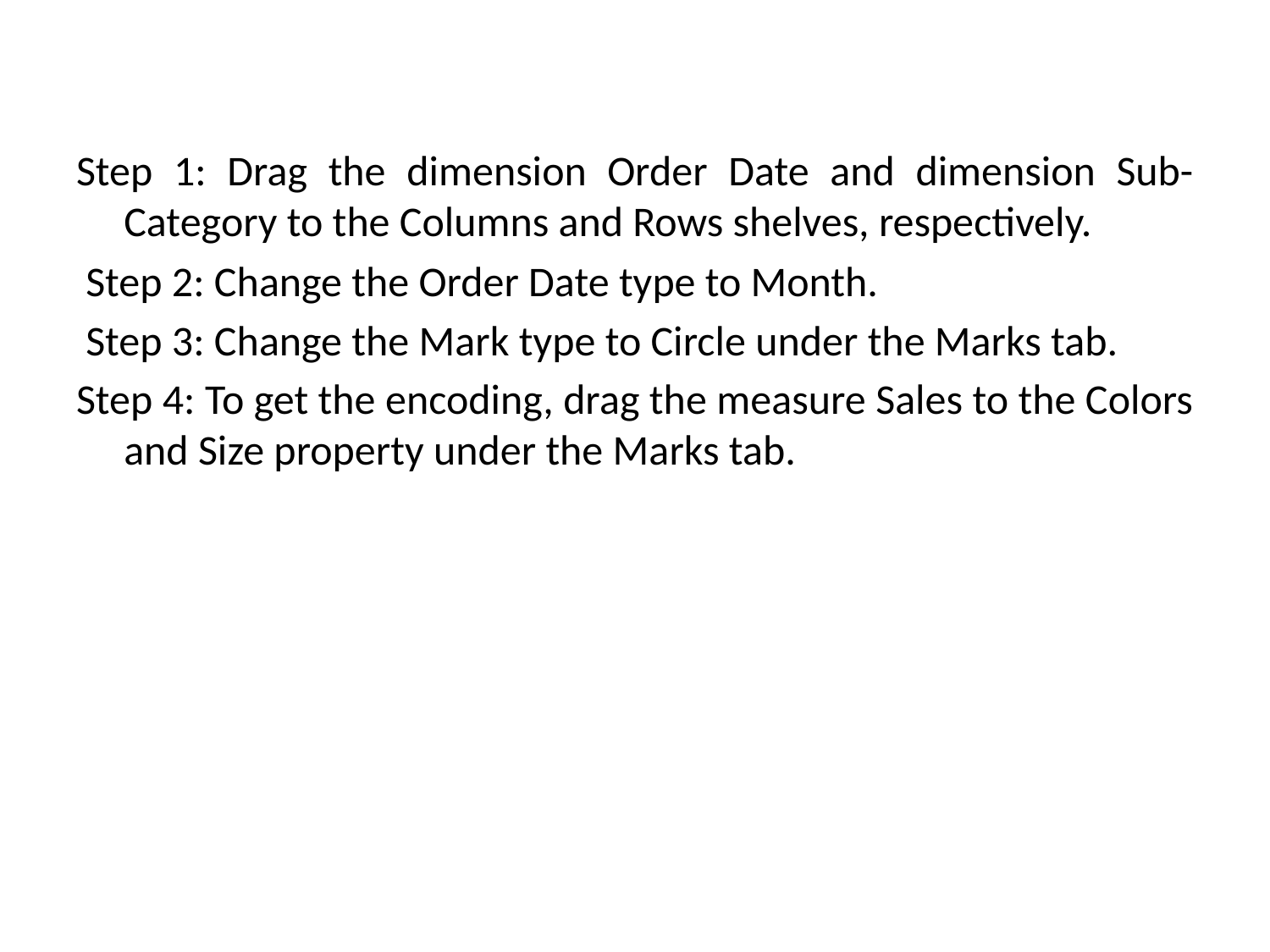

Step 1: Drag the dimension Order Date and dimension Sub- Category to the Columns and Rows shelves, respectively.
 Step 2: Change the Order Date type to Month.
 Step 3: Change the Mark type to Circle under the Marks tab.
Step 4: To get the encoding, drag the measure Sales to the Colors and Size property under the Marks tab.